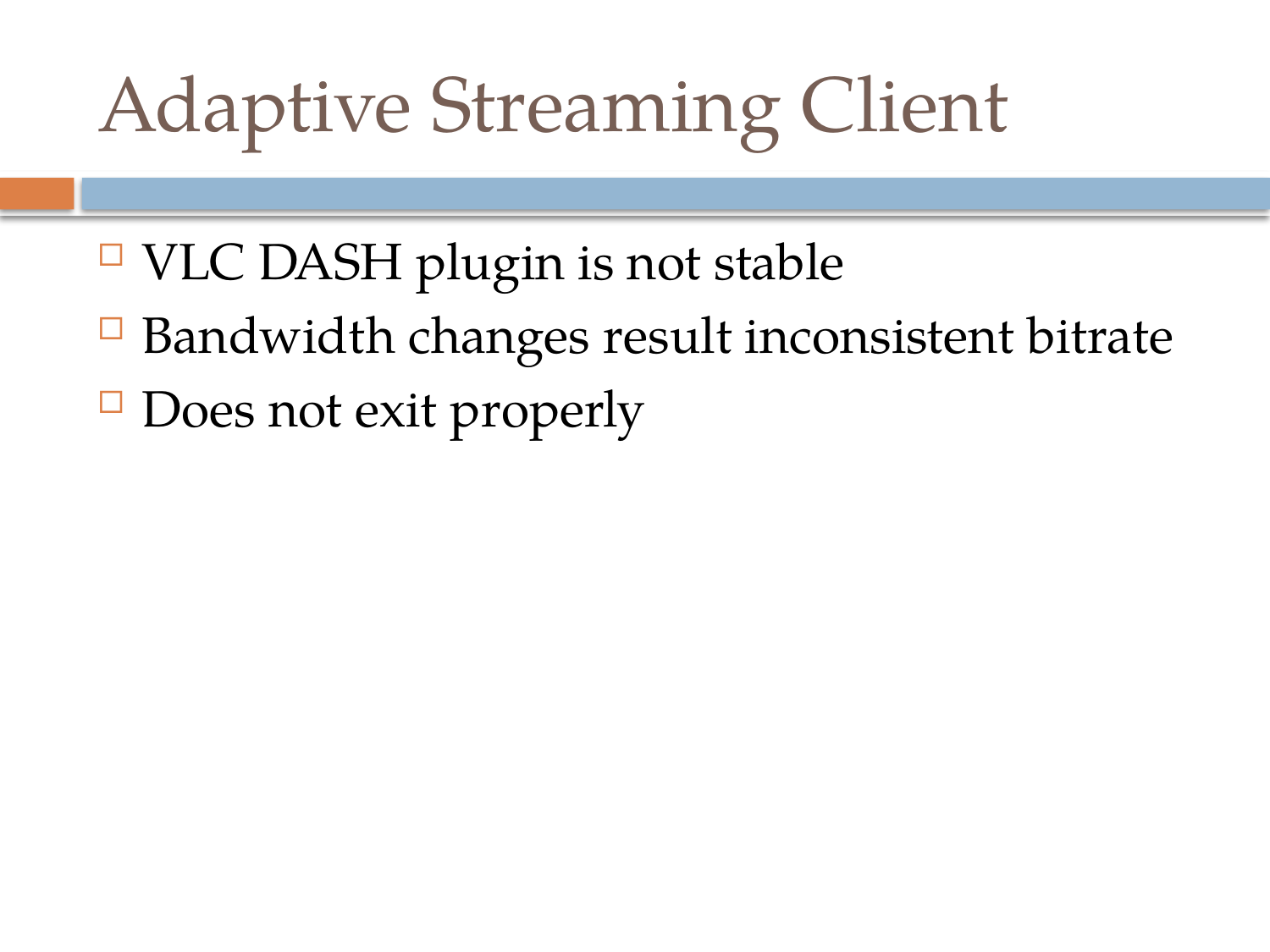

# Adaptive Streaming Client
VLC DASH plugin is not stable
Bandwidth changes result inconsistent bitrate
Does not exit properly